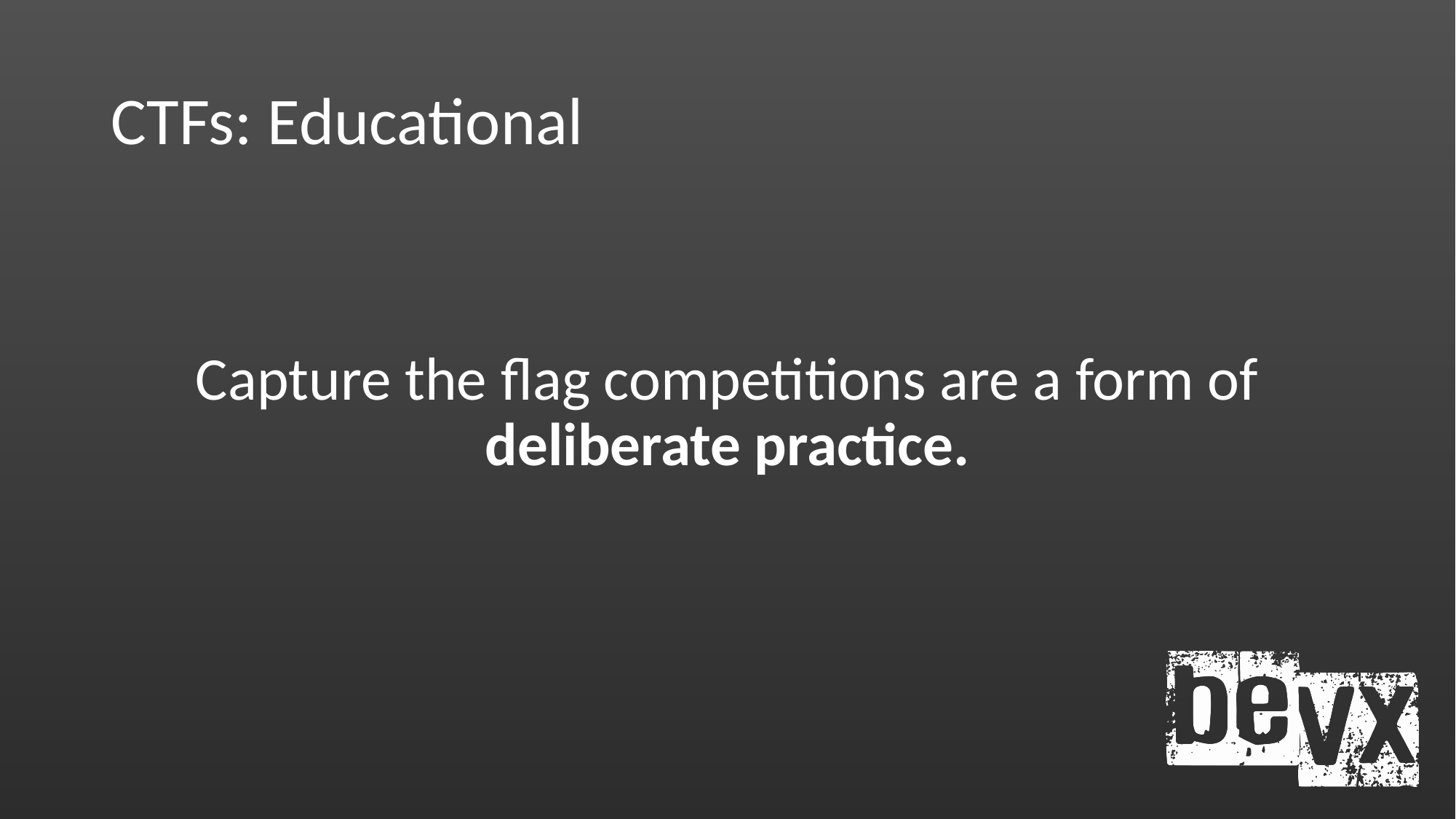

# CTFs: Educational
Capture the flag competitions are a form of deliberate practice.